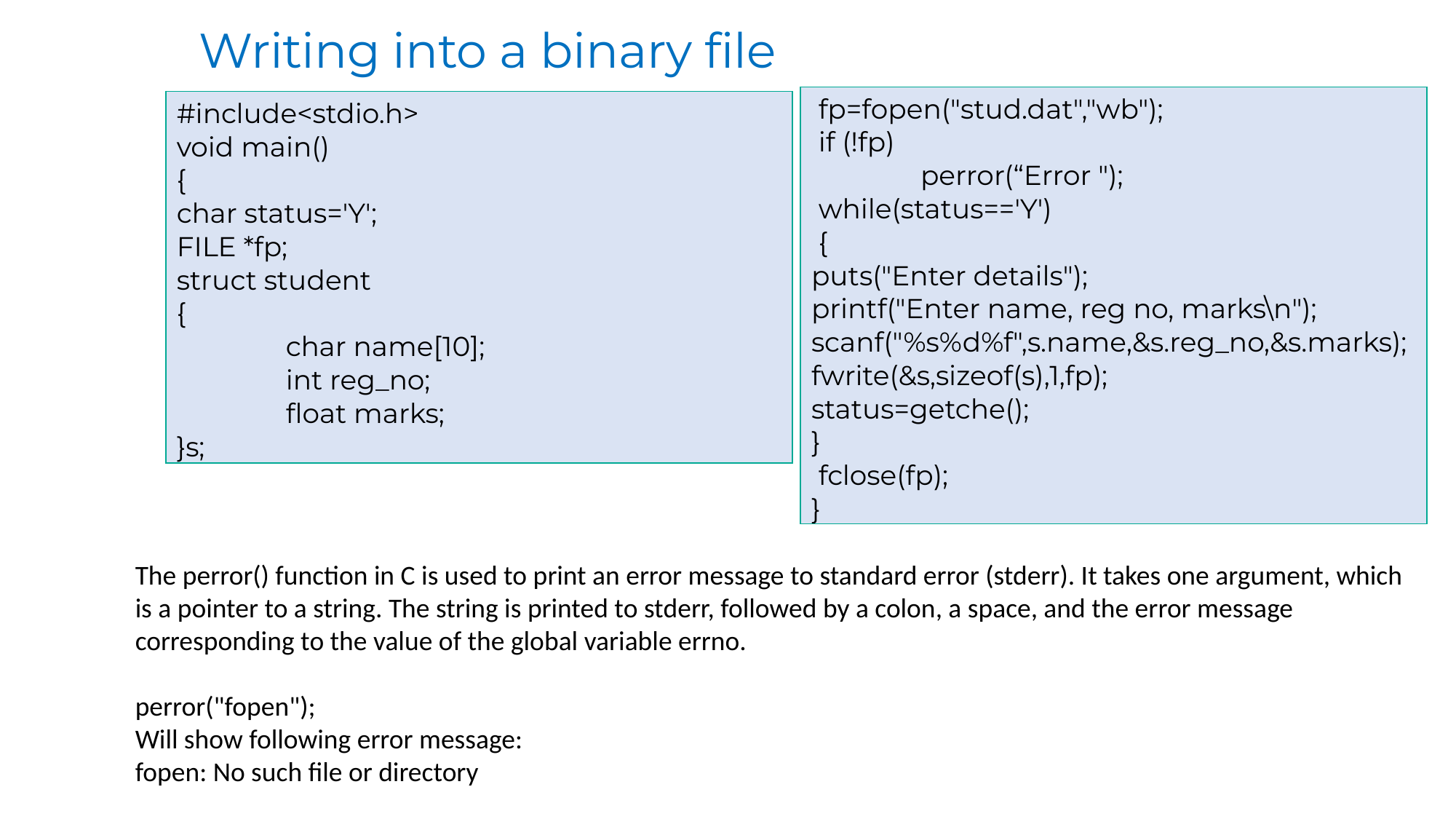

# Writing into a binary file
| fp=fopen("stud.dat","wb"); if (!fp) perror(“Error "); while(status=='Y') { puts("Enter details"); printf("Enter name, reg no, marks\n"); scanf("%s%d%f",s.name,&s.reg\_no,&s.marks); fwrite(&s,sizeof(s),1,fp); status=getche(); } fclose(fp); } |
| --- |
| #include<stdio.h> void main() { char status='Y'; FILE \*fp; struct student { char name[10]; int reg\_no; float marks; }s; |
| --- |
The perror() function in C is used to print an error message to standard error (stderr). It takes one argument, which is a pointer to a string. The string is printed to stderr, followed by a colon, a space, and the error message corresponding to the value of the global variable errno.

perror("fopen");
Will show following error message:
fopen: No such file or directory